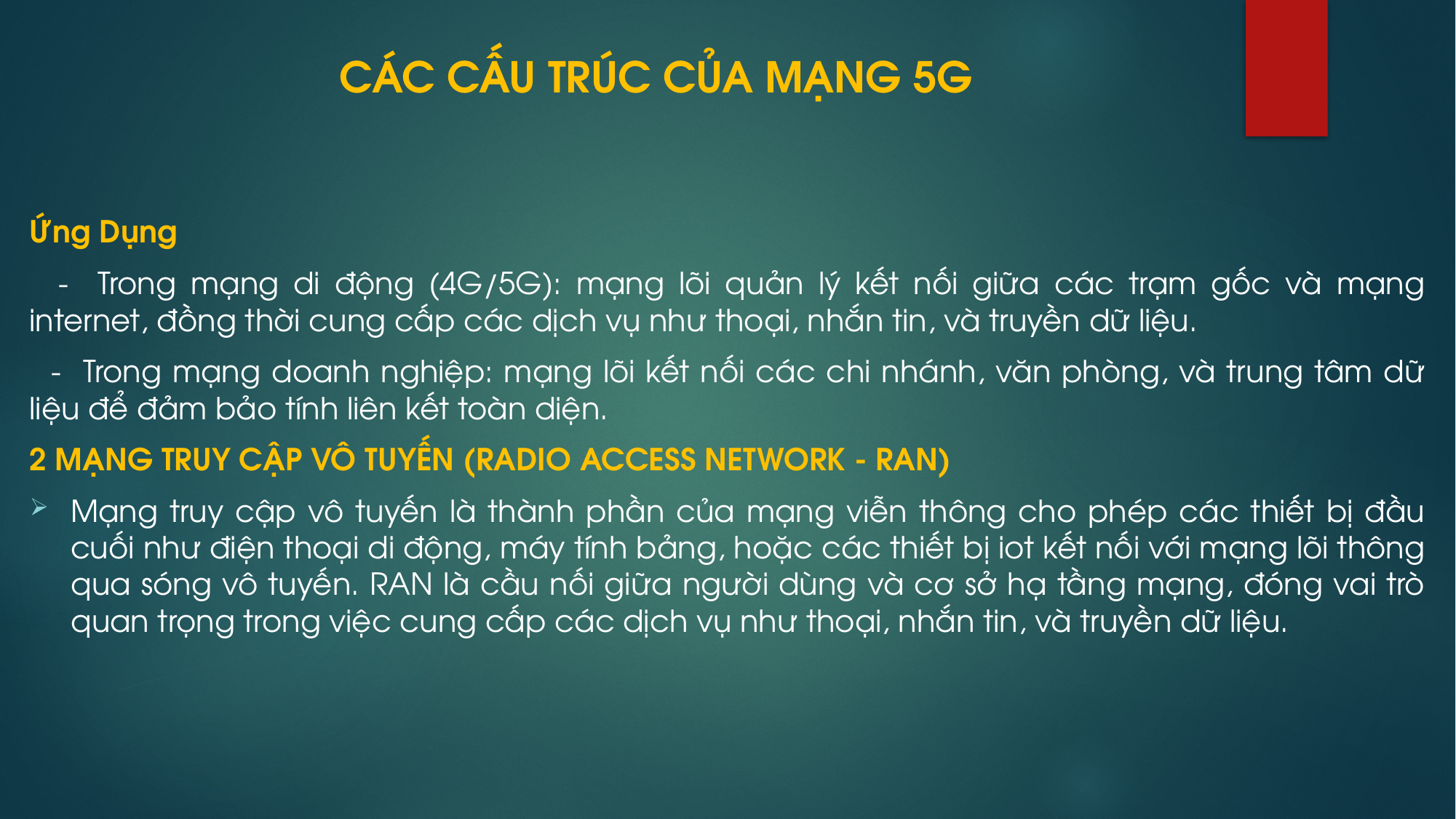

# CÁC CẤU TRÚC CỦA MẠNG 5G
Ứng Dụng
  -  Trong mạng di động (4G/5G): mạng lõi quản lý kết nối giữa các trạm gốc và mạng internet, đồng thời cung cấp các dịch vụ như thoại, nhắn tin, và truyền dữ liệu.
  -  Trong mạng doanh nghiệp: mạng lõi kết nối các chi nhánh, văn phòng, và trung tâm dữ liệu để đảm bảo tính liên kết toàn diện.
2 Mạng truy cập vô tuyến (Radio Access Network - RAN)
Mạng truy cập vô tuyến là thành phần của mạng viễn thông cho phép các thiết bị đầu cuối như điện thoại di động, máy tính bảng, hoặc các thiết bị iot kết nối với mạng lõi thông qua sóng vô tuyến. RAN là cầu nối giữa người dùng và cơ sở hạ tầng mạng, đóng vai trò quan trọng trong việc cung cấp các dịch vụ như thoại, nhắn tin, và truyền dữ liệu.